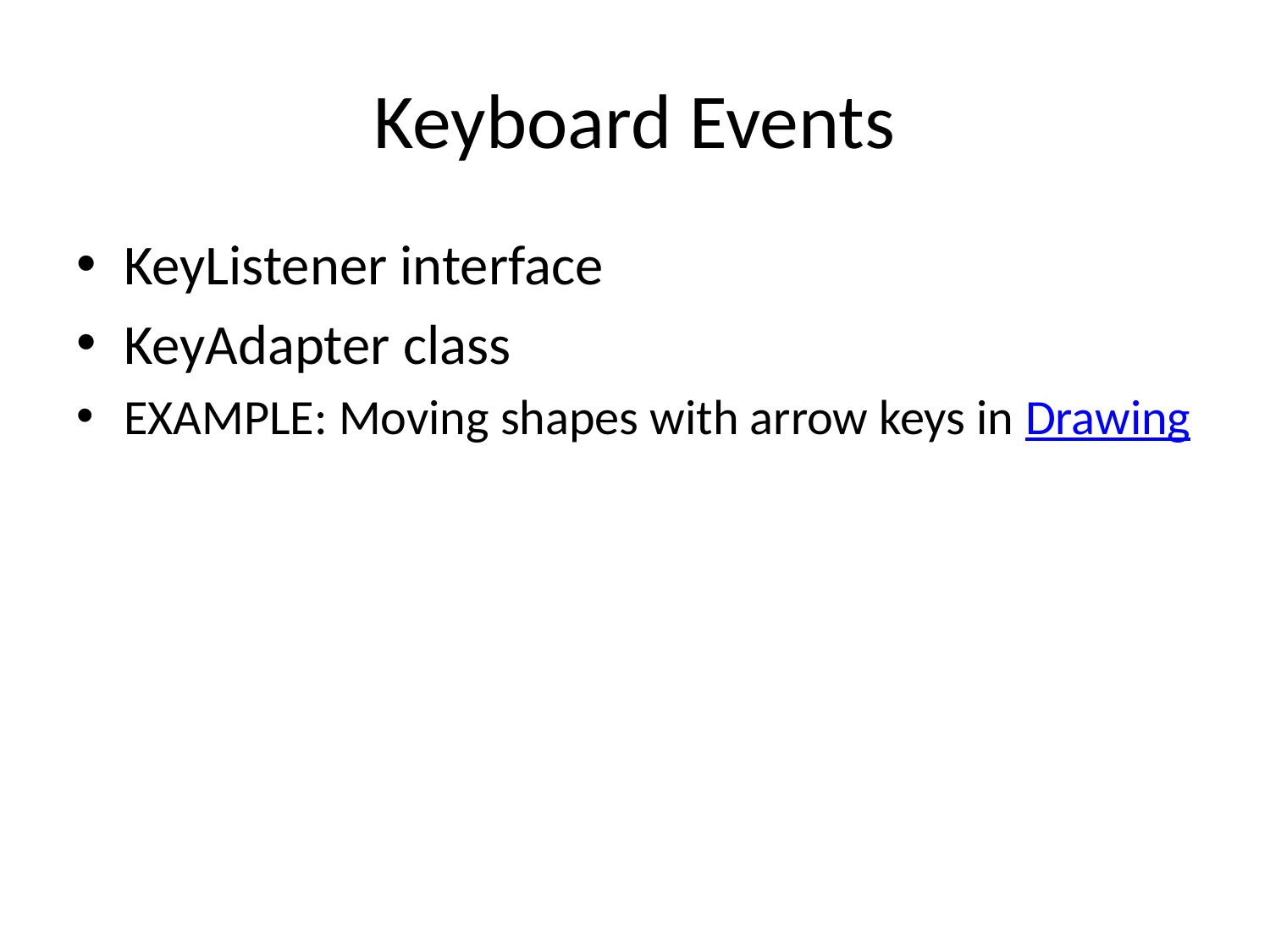

# Keyboard Events
KeyListener interface
KeyAdapter class
EXAMPLE: Moving shapes with arrow keys in Drawing